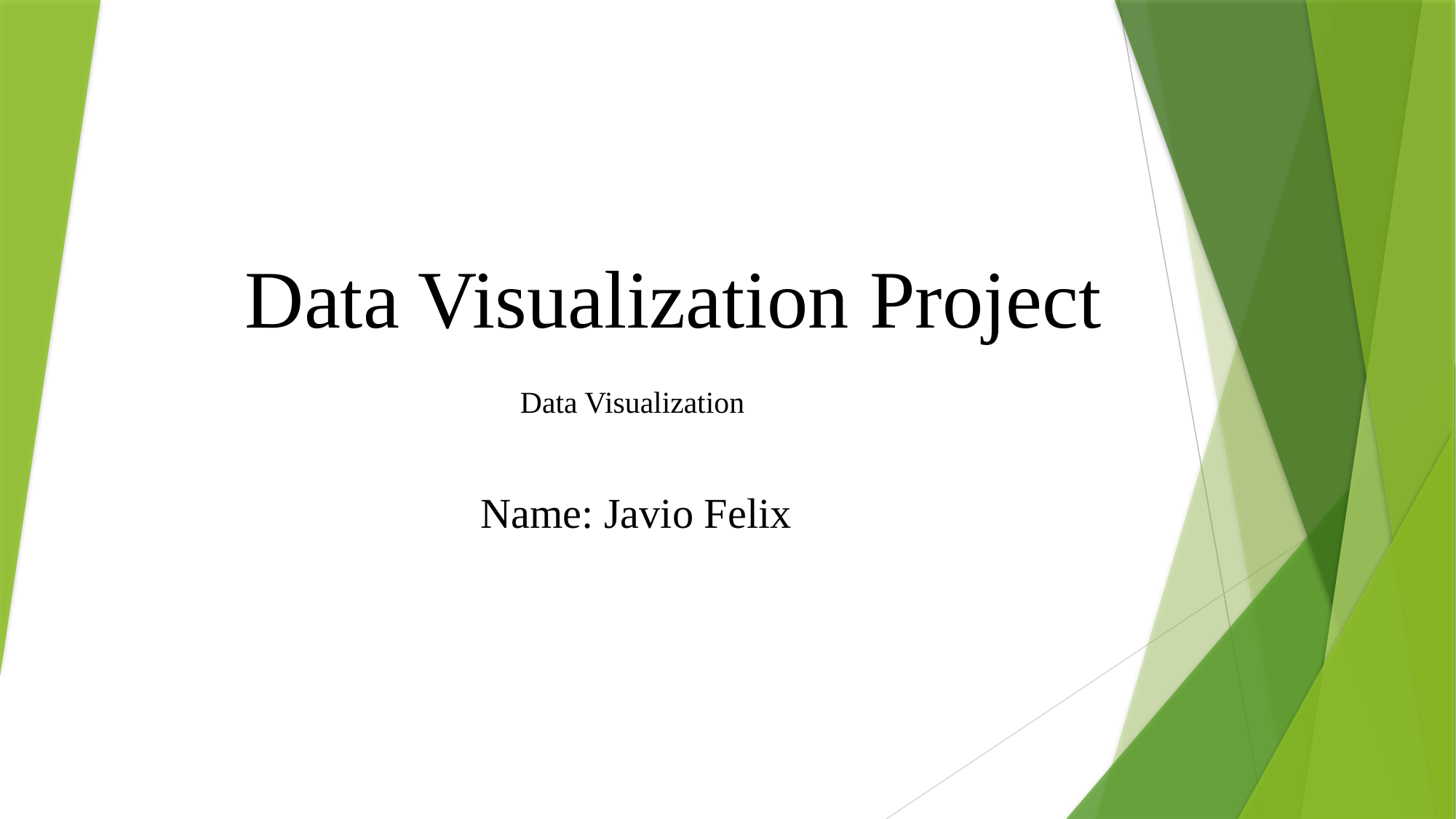

# Data Visualization Project
Data Visualization

Name: Javio Felix